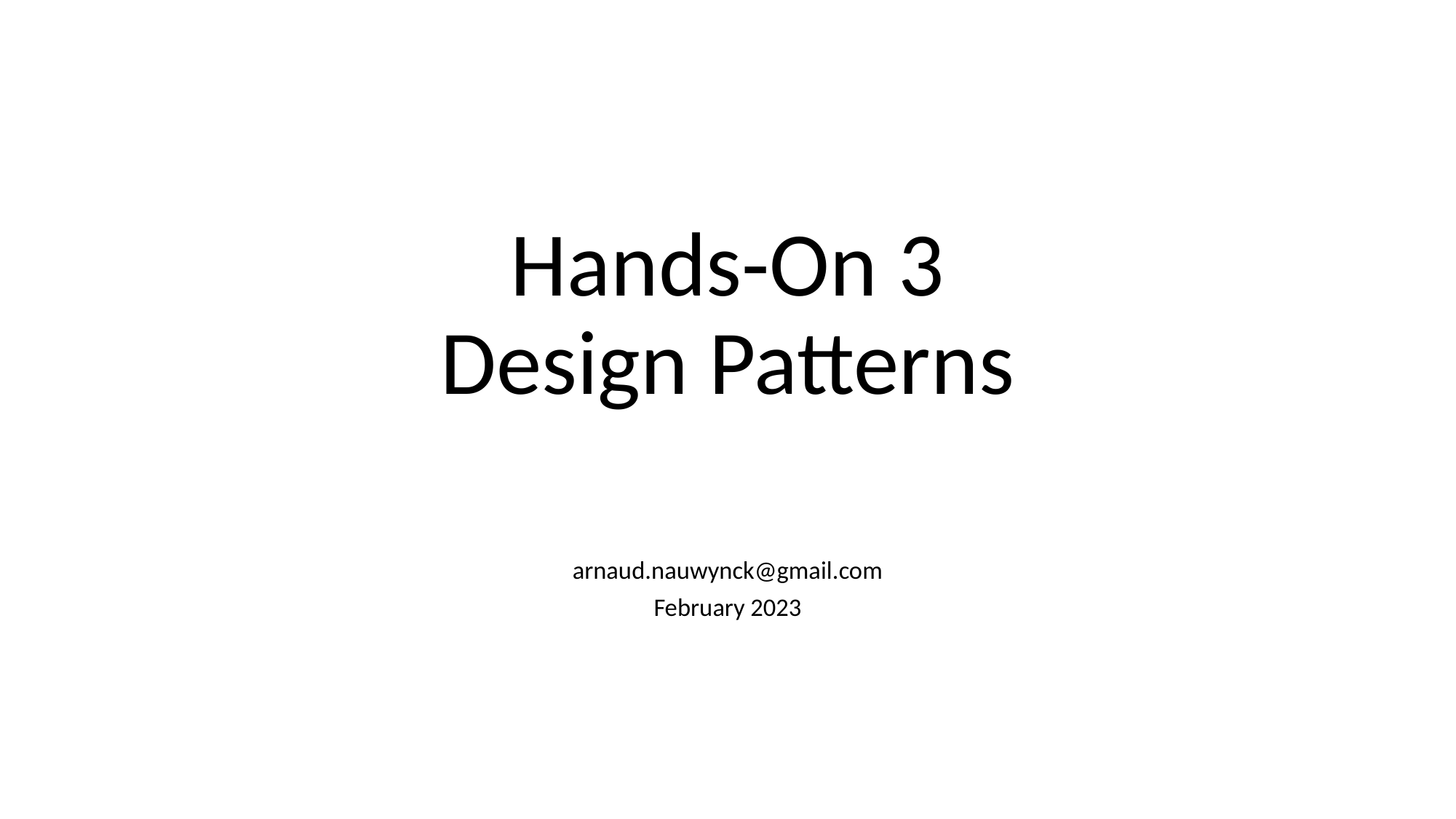

# Hands-On 3 Design Patterns
arnaud.nauwynck@gmail.com
February 2023